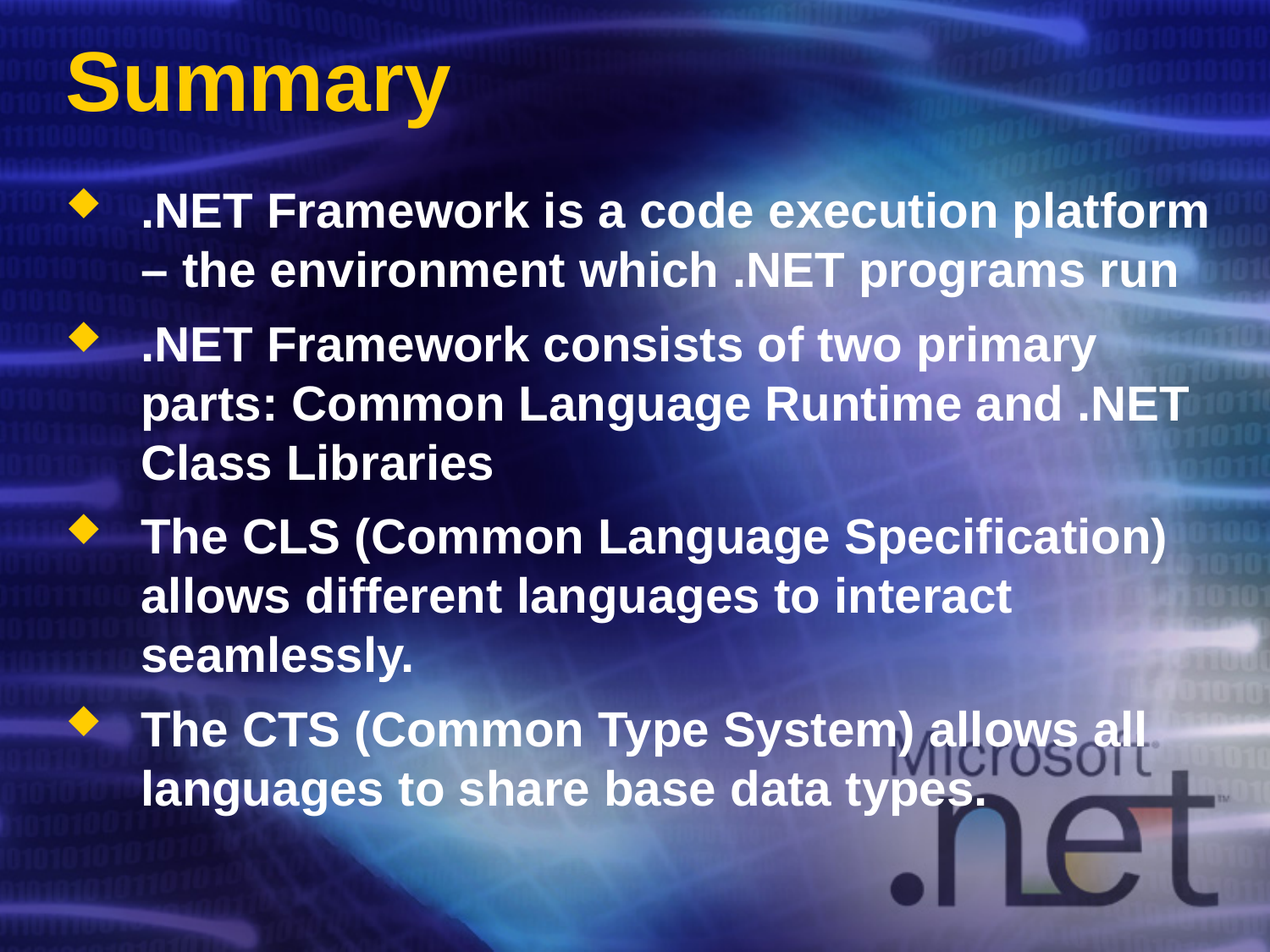

# Summary
.NET Framework is a code execution platform – the environment which .NET programs run
.NET Framework consists of two primary parts: Common Language Runtime and .NET Class Libraries
The CLS (Common Language Specification) allows different languages to interact seamlessly.
The CTS (Common Type System) allows all languages to share base data types.